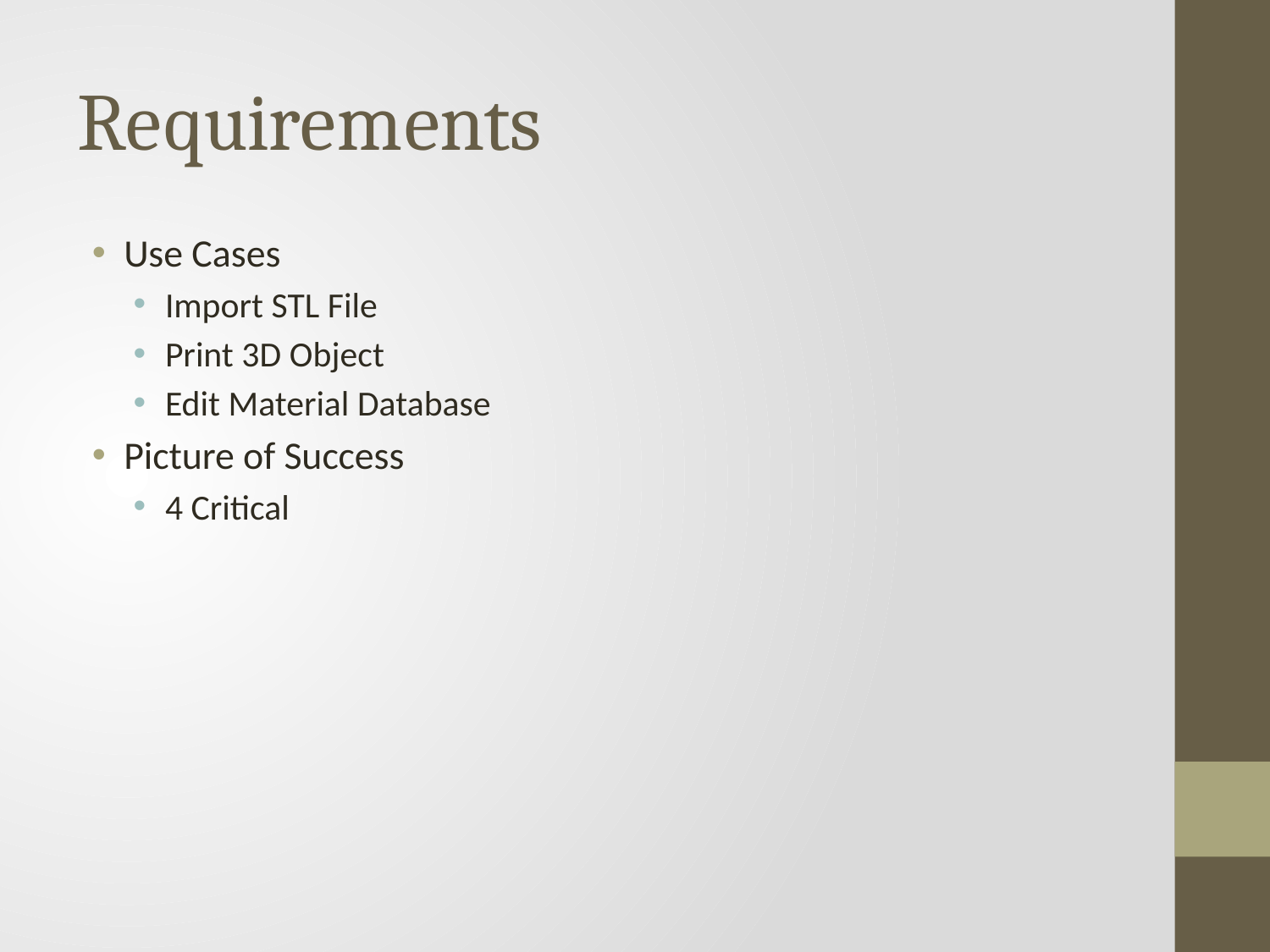

# Requirements
Use Cases
Import STL File
Print 3D Object
Edit Material Database
Picture of Success
4 Critical